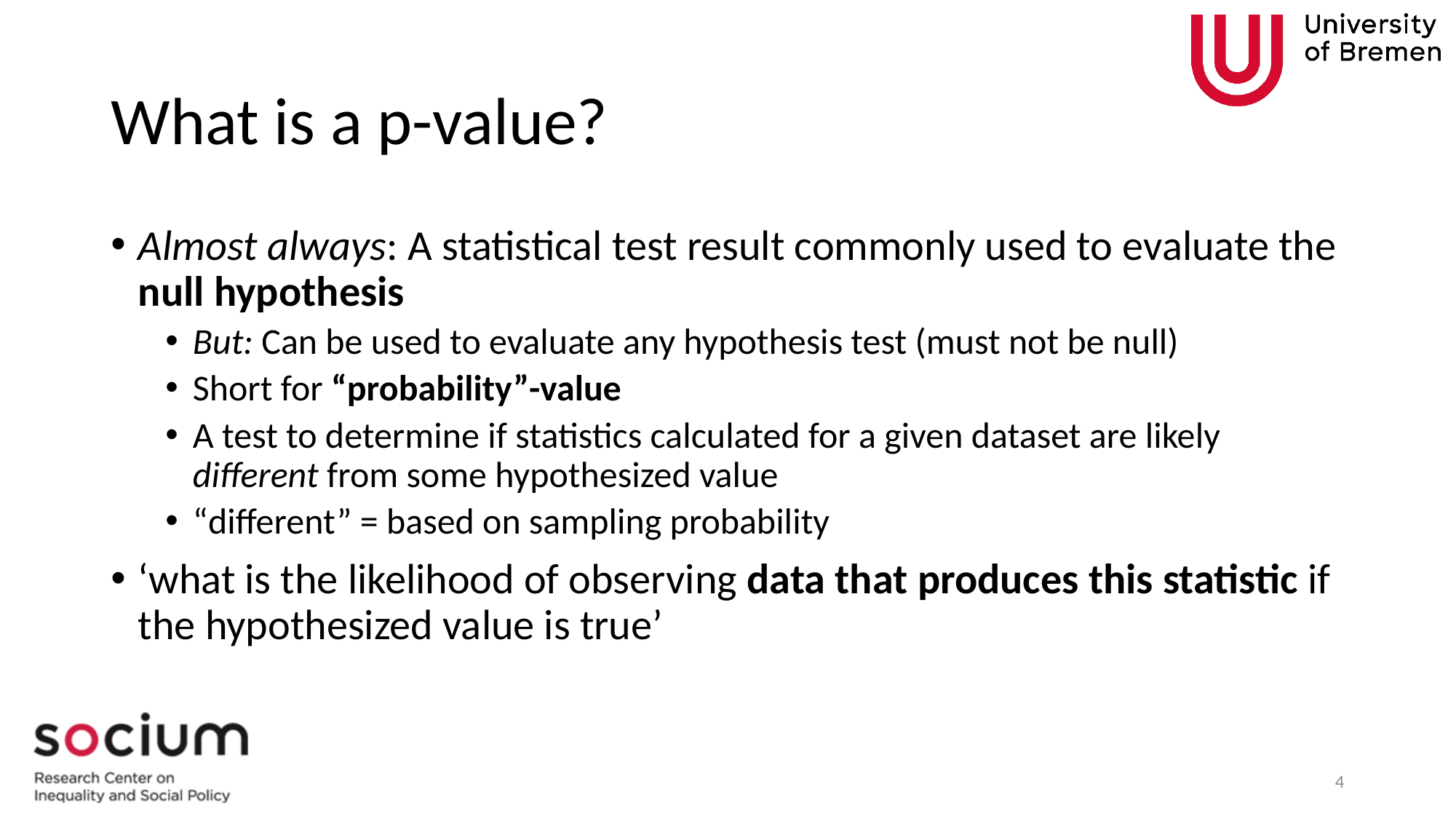

# What is a p-value?
Almost always: A statistical test result commonly used to evaluate the null hypothesis
But: Can be used to evaluate any hypothesis test (must not be null)
Short for “probability”-value
A test to determine if statistics calculated for a given dataset are likely different from some hypothesized value
“different” = based on sampling probability
‘what is the likelihood of observing data that produces this statistic if the hypothesized value is true’

4